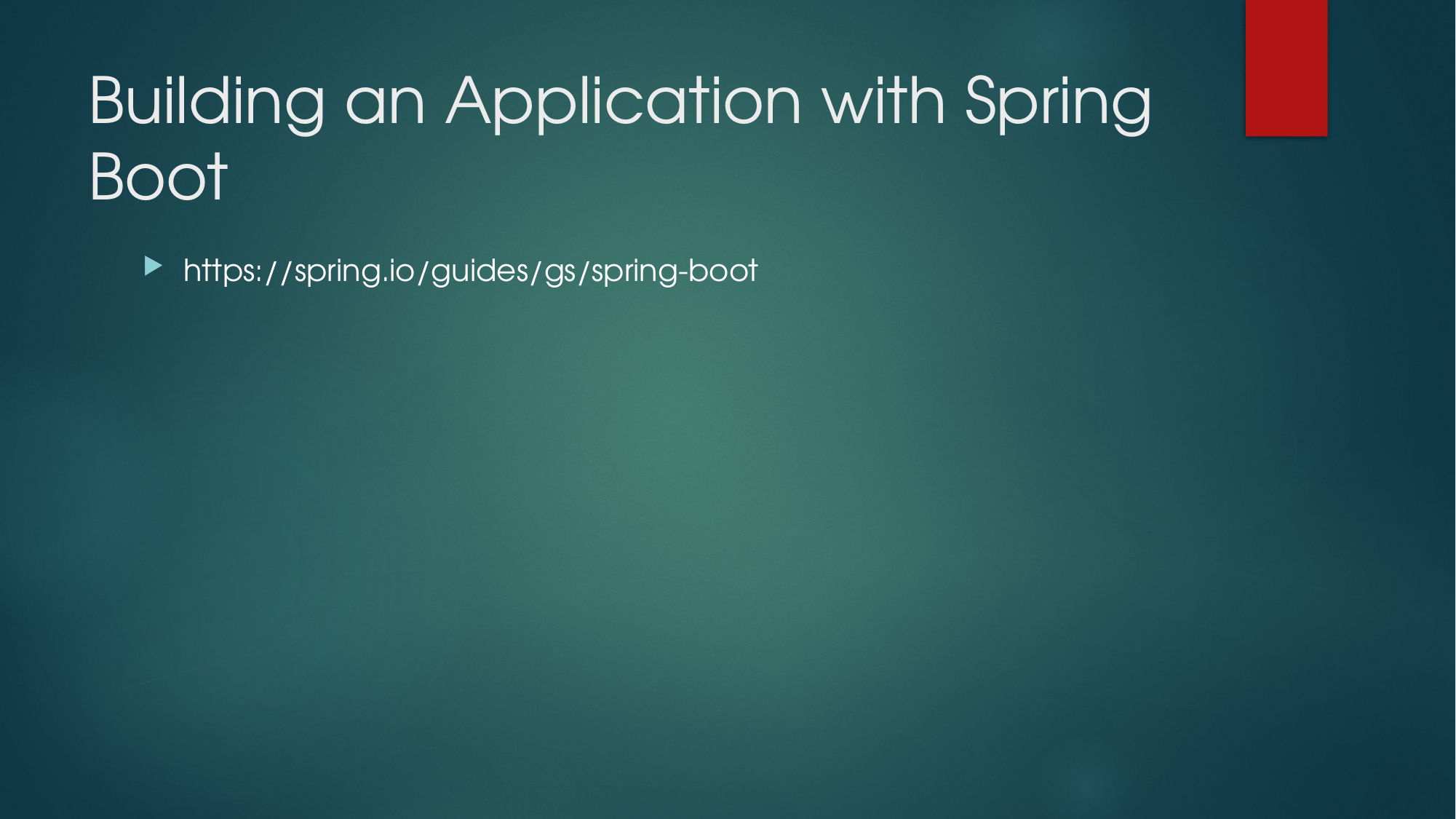

# Building an Application with Spring Boot
https://spring.io/guides/gs/spring-boot